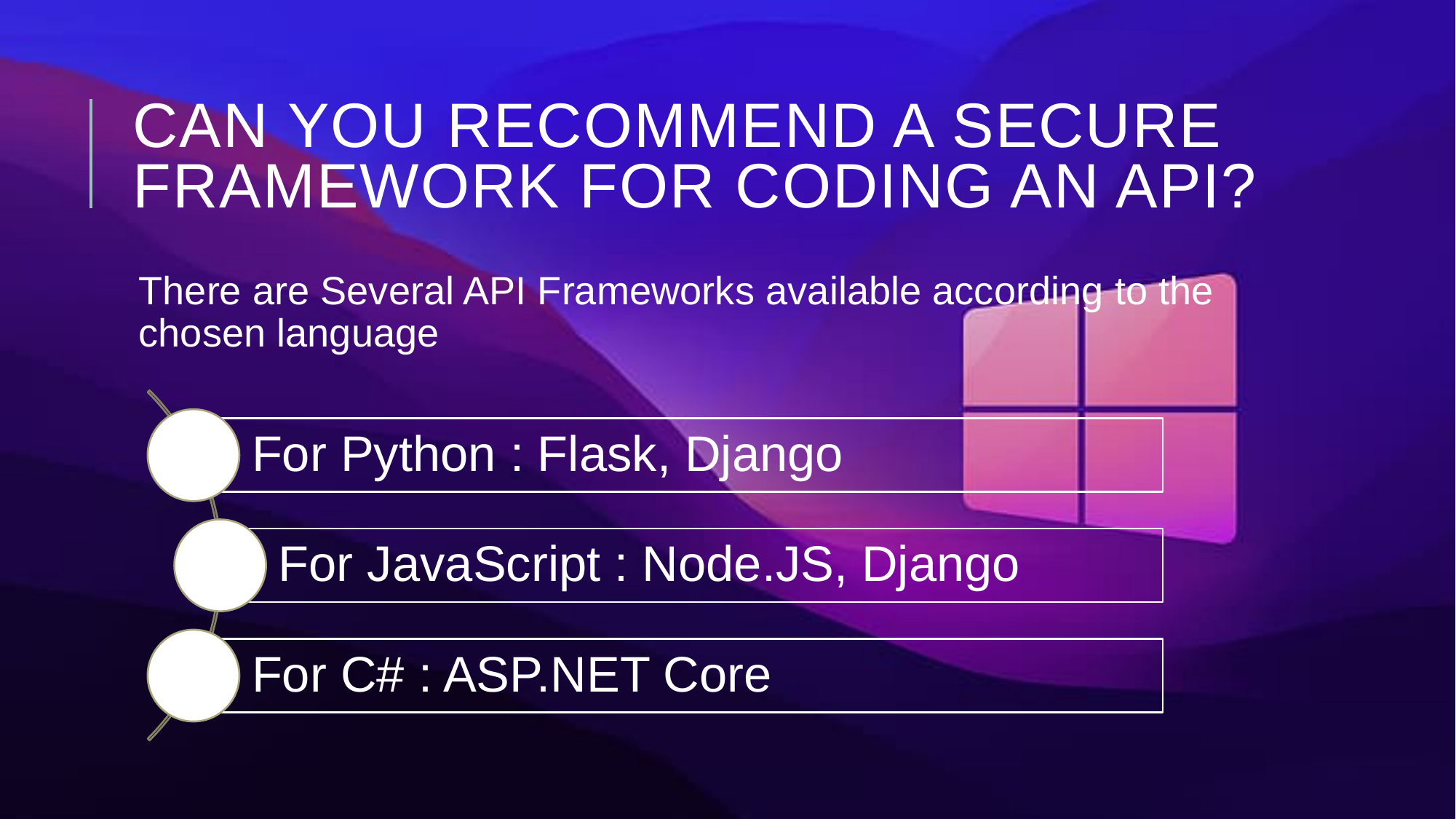

# Can you recommend a secure framework for coding an API?
There are Several API Frameworks available according to the chosen language

For Python : Flask, Django
For JavaScript : Node.JS, Django
For C# : ASP.NET Core